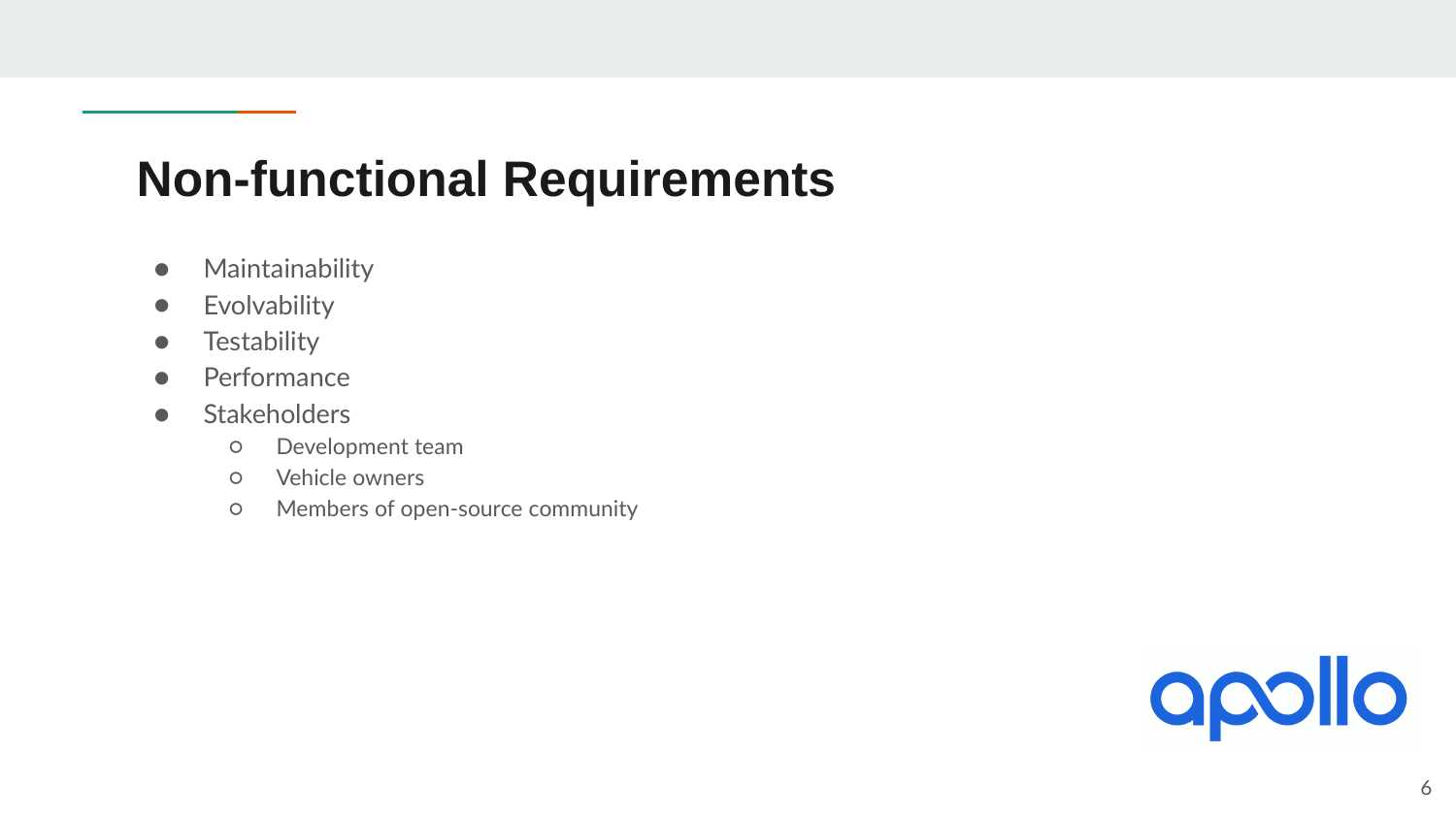

# Non-functional Requirements
Maintainability
Evolvability
Testability
Performance
Stakeholders
Development team
Vehicle owners
Members of open-source community
6